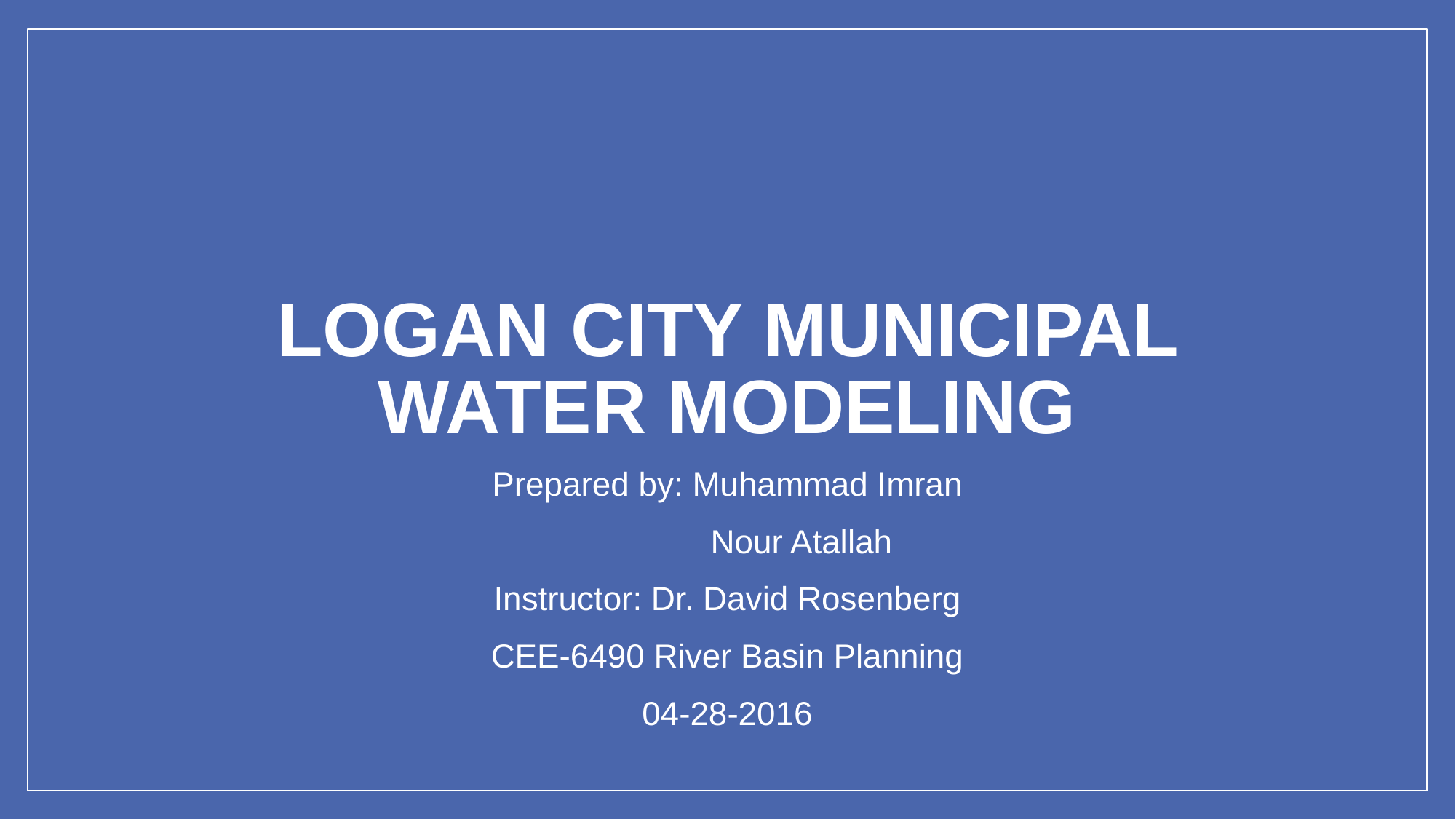

# Logan City municipal water modeling
Prepared by: Muhammad Imran
                Nour Atallah
Instructor: Dr. David Rosenberg
CEE-6490 River Basin Planning
04-28-2016